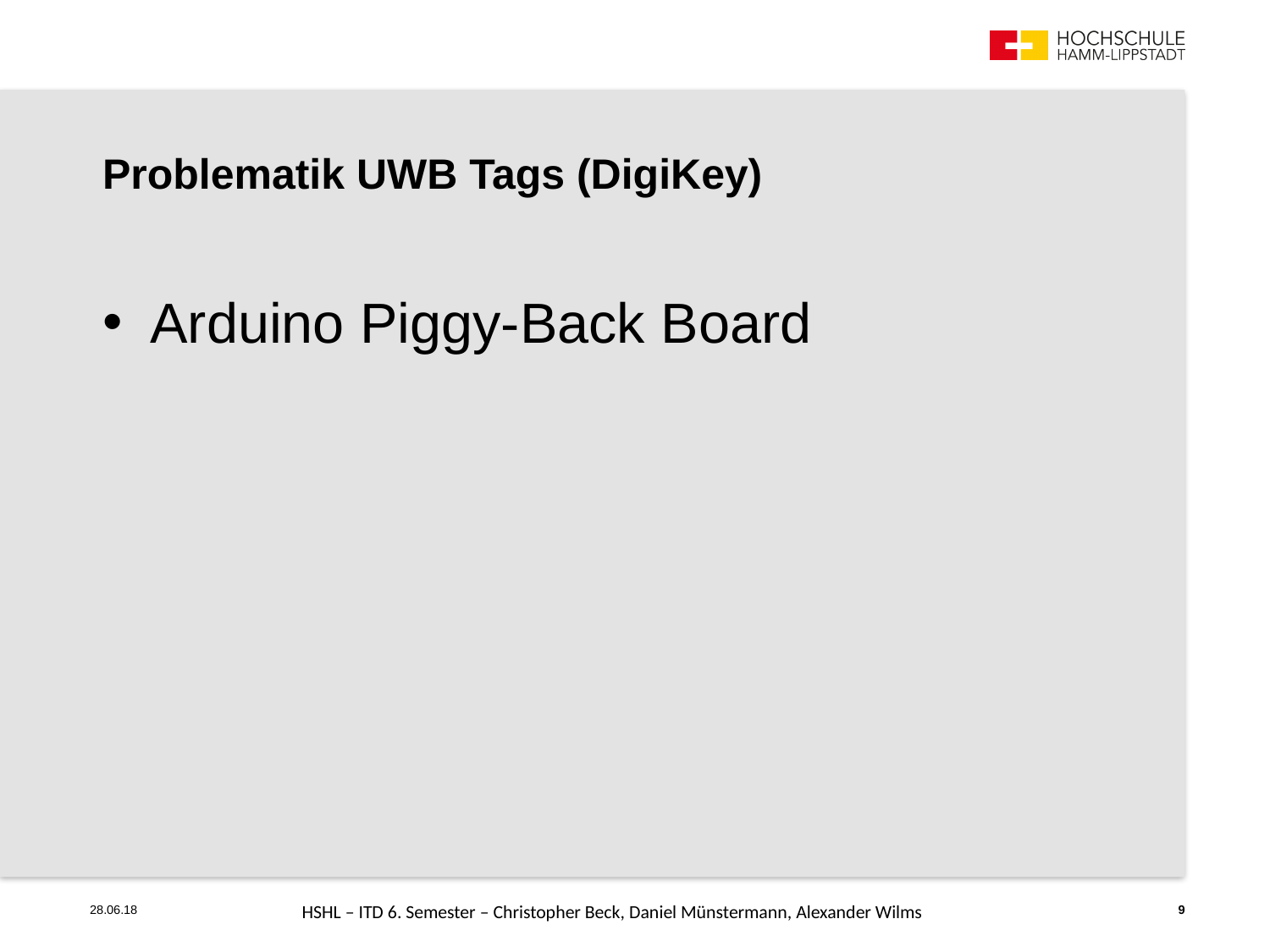

Problematik UWB Tags (DigiKey)
Arduino Piggy-Back Board
HSHL – ITD 6. Semester – Christopher Beck, Daniel Münstermann, Alexander Wilms
28.06.18
9